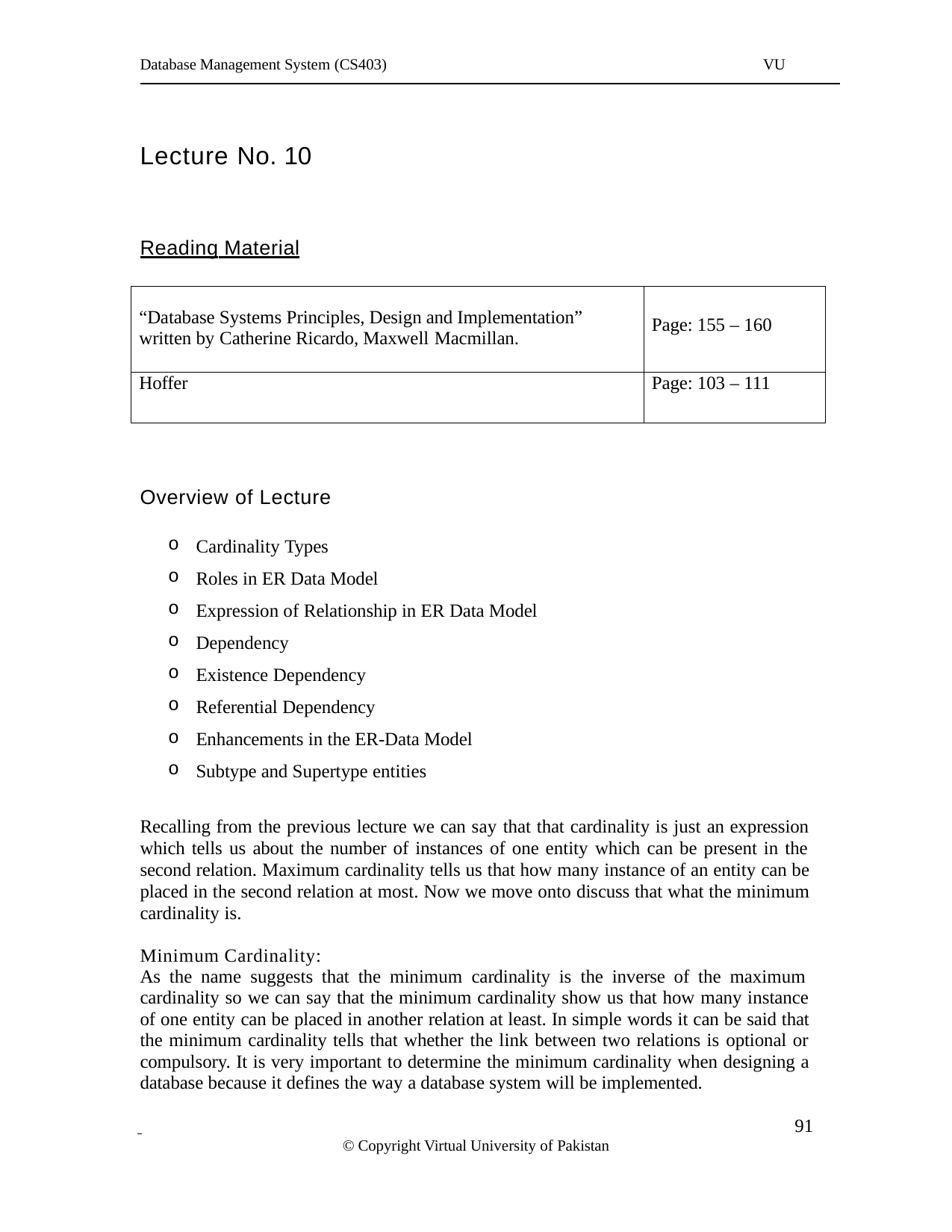

Database Management System (CS403)
VU

Lecture No. 10
Reading Material
| “Database Systems Principles, Design and Implementation” written by Catherine Ricardo, Maxwell Macmillan. | Page: 155 – 160 |
| --- | --- |
| Hoffer | Page: 103 – 111 |
Overview of Lecture

Cardinality Types
Roles in ER Data Model
Expression of Relationship in ER Data Model
Dependency
Existence Dependency
Referential Dependency
Enhancements in the ER-Data Model
Subtype and Supertype entities

Recalling from the previous lecture we can say that that cardinality is just an expression  which tells us about the number of instances of one entity which can be present in the  second relation. Maximum cardinality tells us that how many instance of an entity can be  placed in the second relation at most. Now we move onto discuss that what the minimum  cardinality is.

Minimum Cardinality:
As the name suggests that the minimum cardinality is the inverse of the maximum  cardinality so we can say that the minimum cardinality show us that how many instance  of one entity can be placed in another relation at least. In simple words it can be said that  the minimum cardinality tells that whether the link between two relations is optional or  compulsory. It is very important to determine the minimum cardinality when designing a  database because it defines the way a database system will be implemented.
 	 91
© Copyright Virtual University of Pakistan